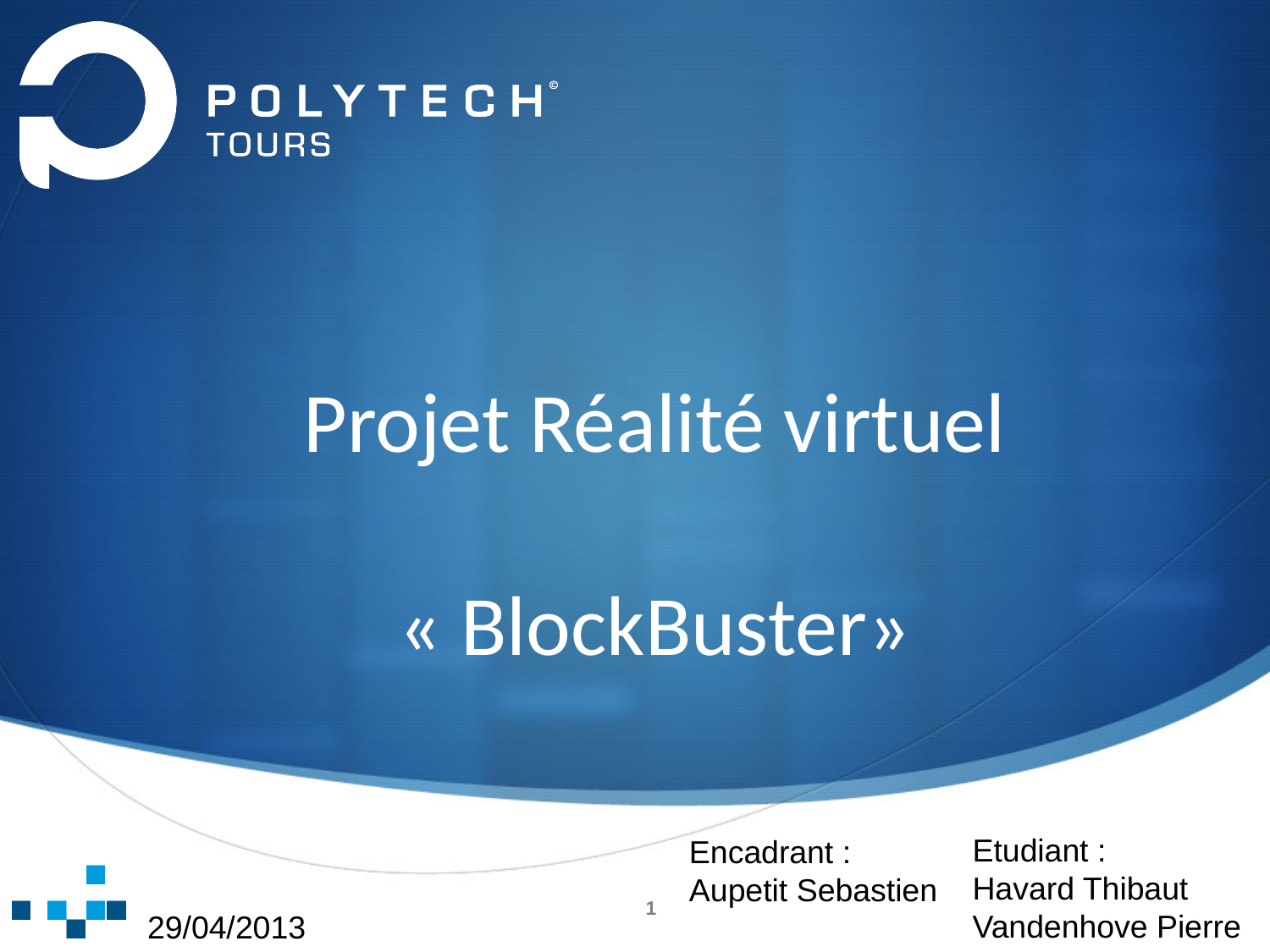

# Projet Réalité virtuel « BlockBuster»
Etudiant :
Havard Thibaut
Vandenhove Pierre
Encadrant :
Aupetit Sebastien
1
29/04/2013